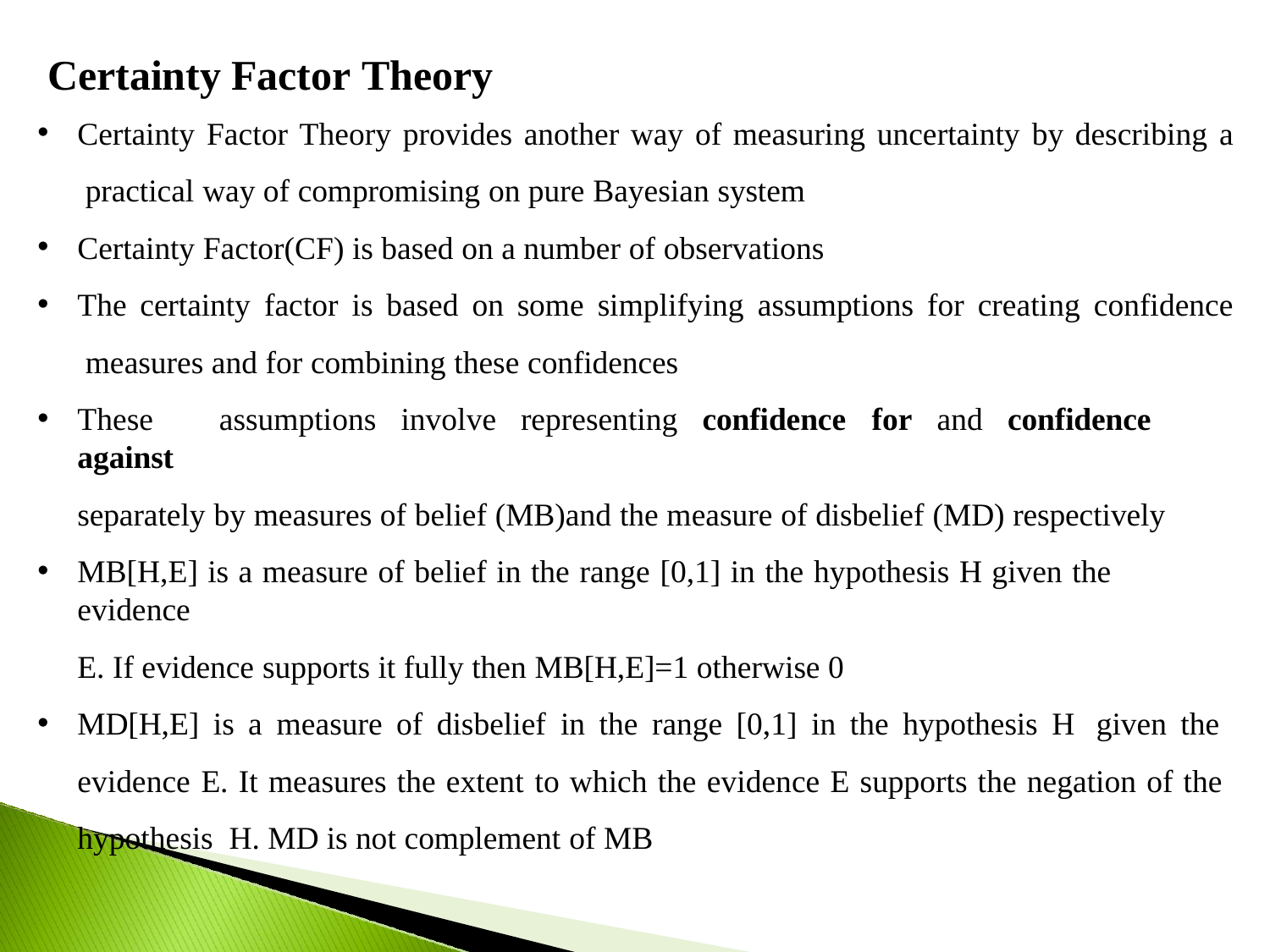

# Certainty Factor Theory
Certainty Factor Theory provides another way of measuring uncertainty by describing a  practical way of compromising on pure Bayesian system
Certainty Factor(CF) is based on a number of observations
The certainty factor is based on some simplifying assumptions for creating confidence  measures and for combining these confidences
These	assumptions	involve	representing	confidence	for	and	confidence	against
separately by measures of belief (MB)and the measure of disbelief (MD) respectively
MB[H,E] is a measure of belief in the range [0,1] in the hypothesis H given the evidence
E. If evidence supports it fully then MB[H,E]=1 otherwise 0
MD[H,E] is a measure of disbelief in the range [0,1] in the hypothesis H given the  evidence E. It measures the extent to which the evidence E supports the negation of the  hypothesis H. MD is not complement of MB